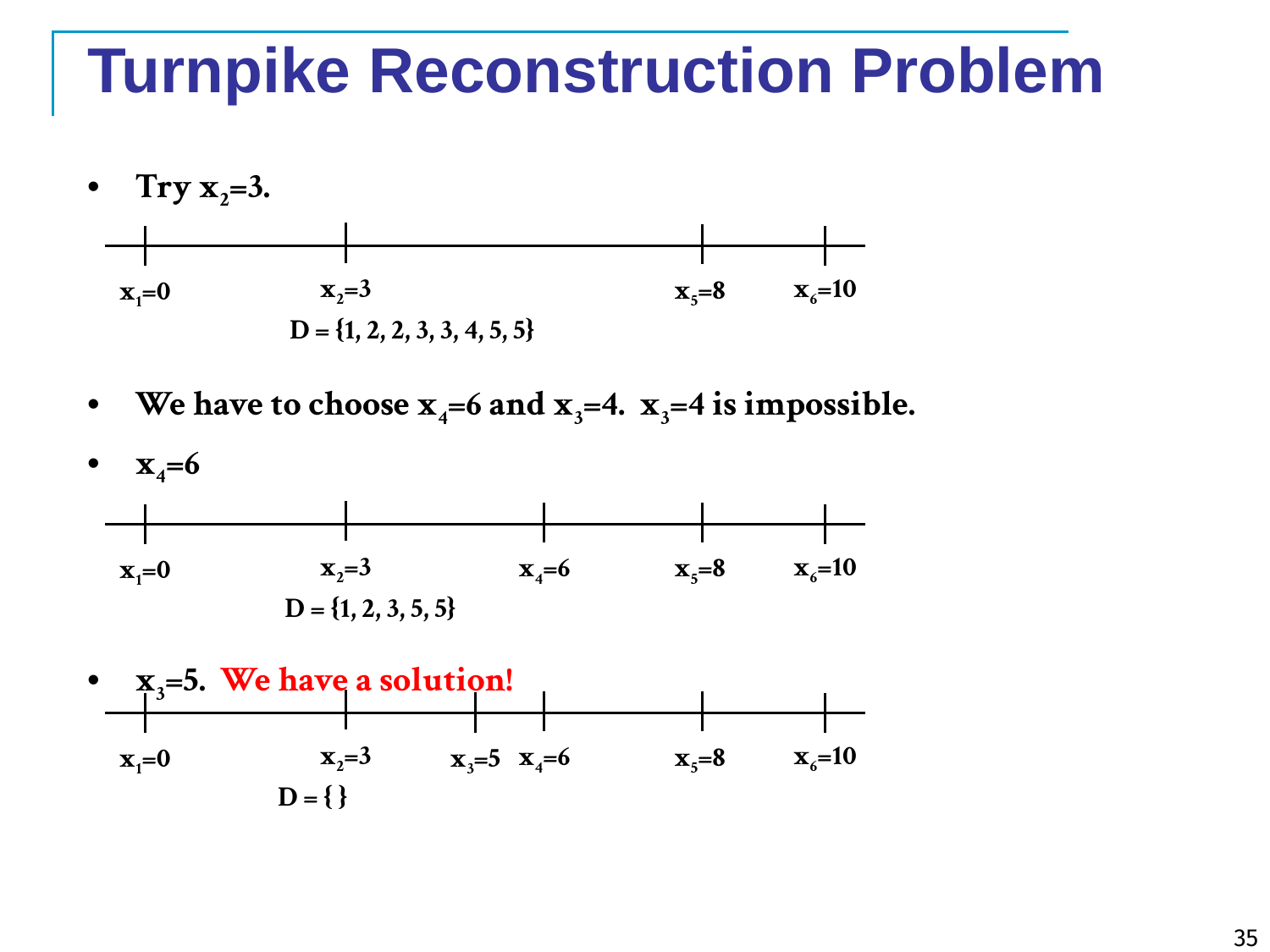

Turnpike Reconstruction Problem
Try x2=3.

We have to choose x4=6 and x3=4.  x3=4 is impossible.
x4=6

x3=5.  We have a solution!
x2=3
x6=10
x5=8
x1=0
D = {1, 2, 2, 3, 3, 4, 5, 5}
x2=3
x6=10
x4=6
x5=8
x1=0
D = {1, 2, 3, 5, 5}
x2=3
x6=10
x4=6
x5=8
x3=5
x1=0
D = { }
35